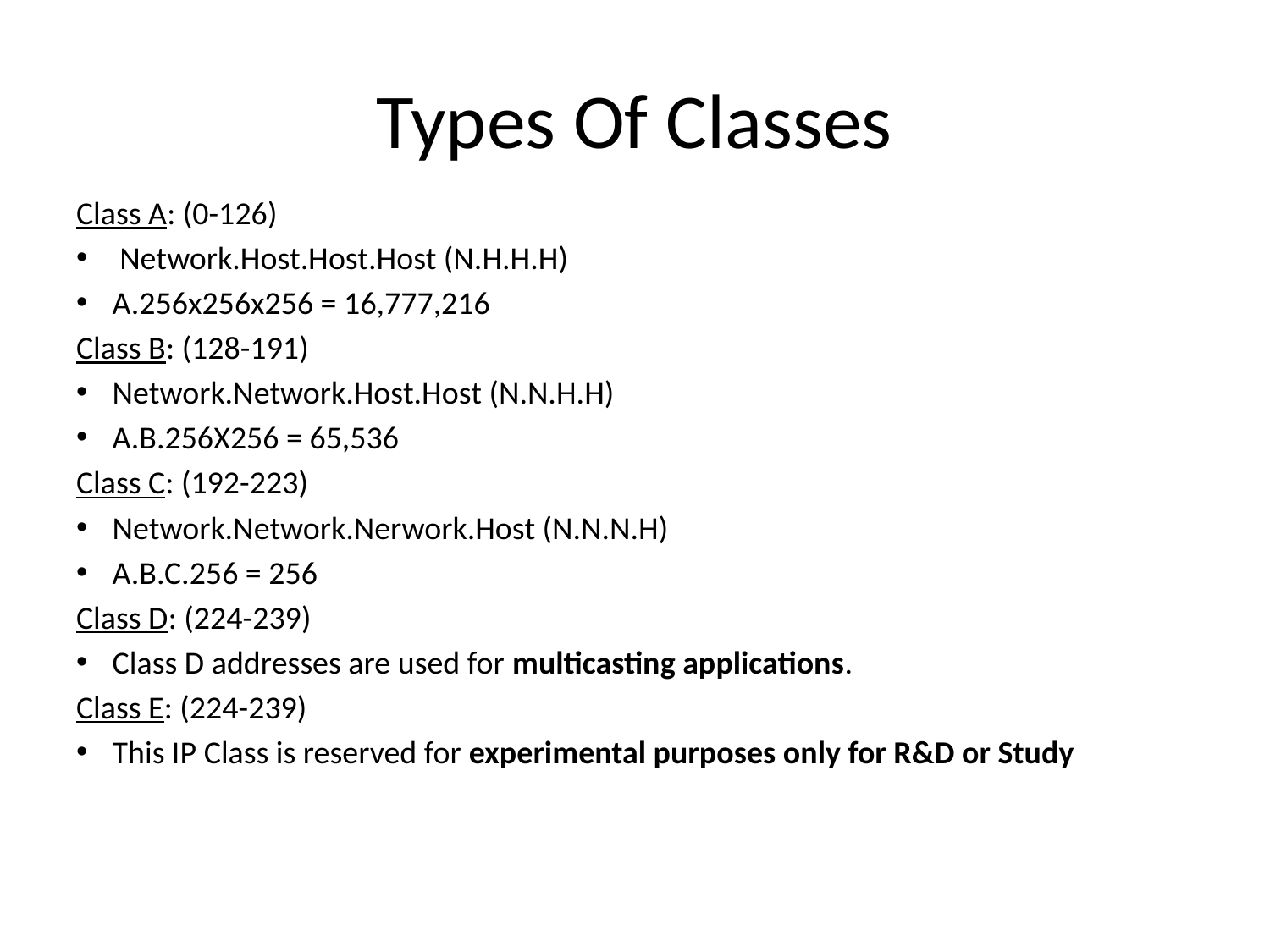

# Types Of Classes
Class A: (0-126)
 Network.Host.Host.Host (N.H.H.H)
A.256x256x256 = 16,777,216
Class B: (128-191)
Network.Network.Host.Host (N.N.H.H)
A.B.256X256 = 65,536
Class C: (192-223)
Network.Network.Nerwork.Host (N.N.N.H)
A.B.C.256 = 256
Class D: (224-239)
Class D addresses are used for multicasting applications.
Class E: (224-239)
This IP Class is reserved for experimental purposes only for R&D or Study